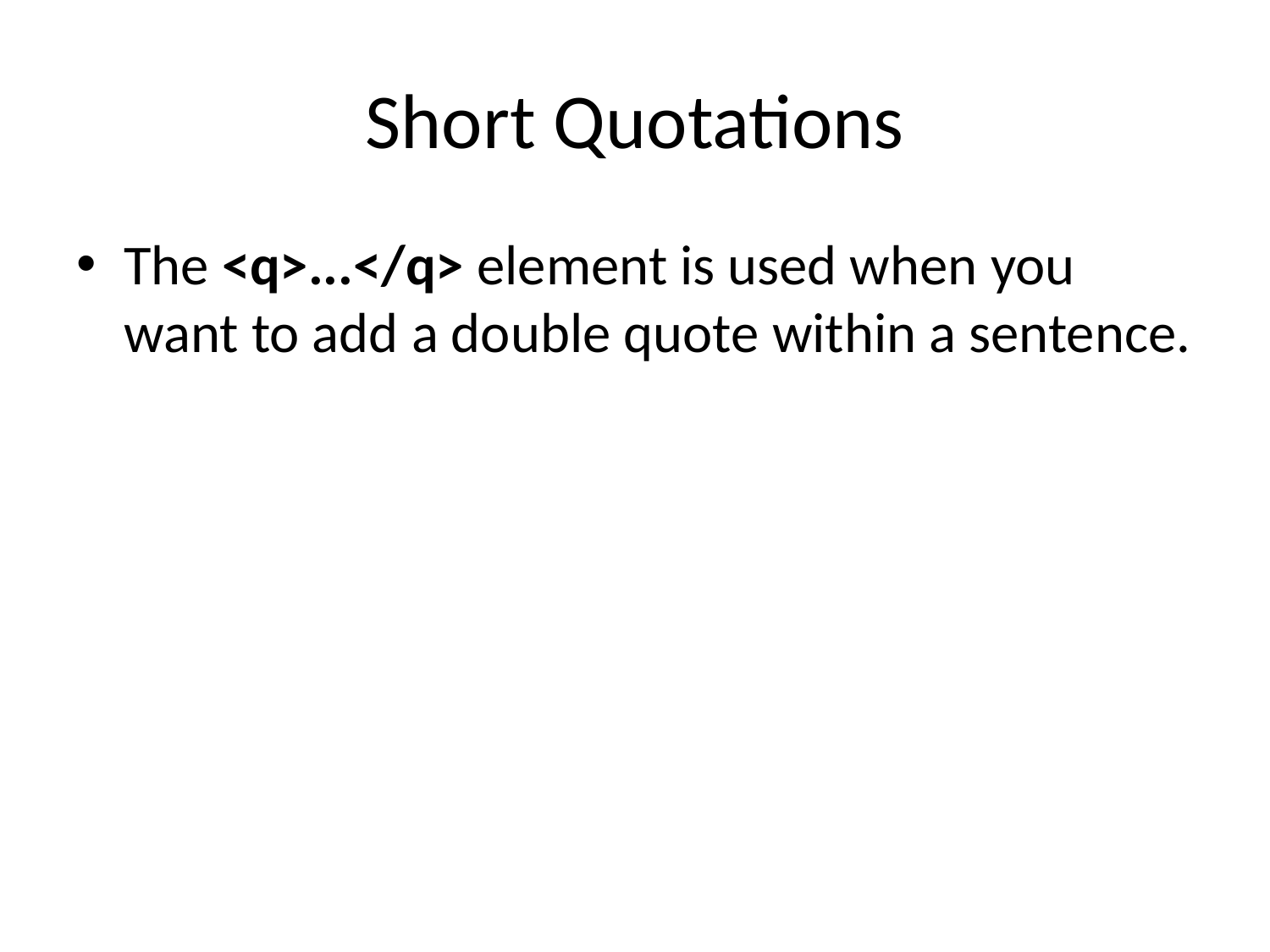

# Short Quotations
The <q>...</q> element is used when you want to add a double quote within a sentence.